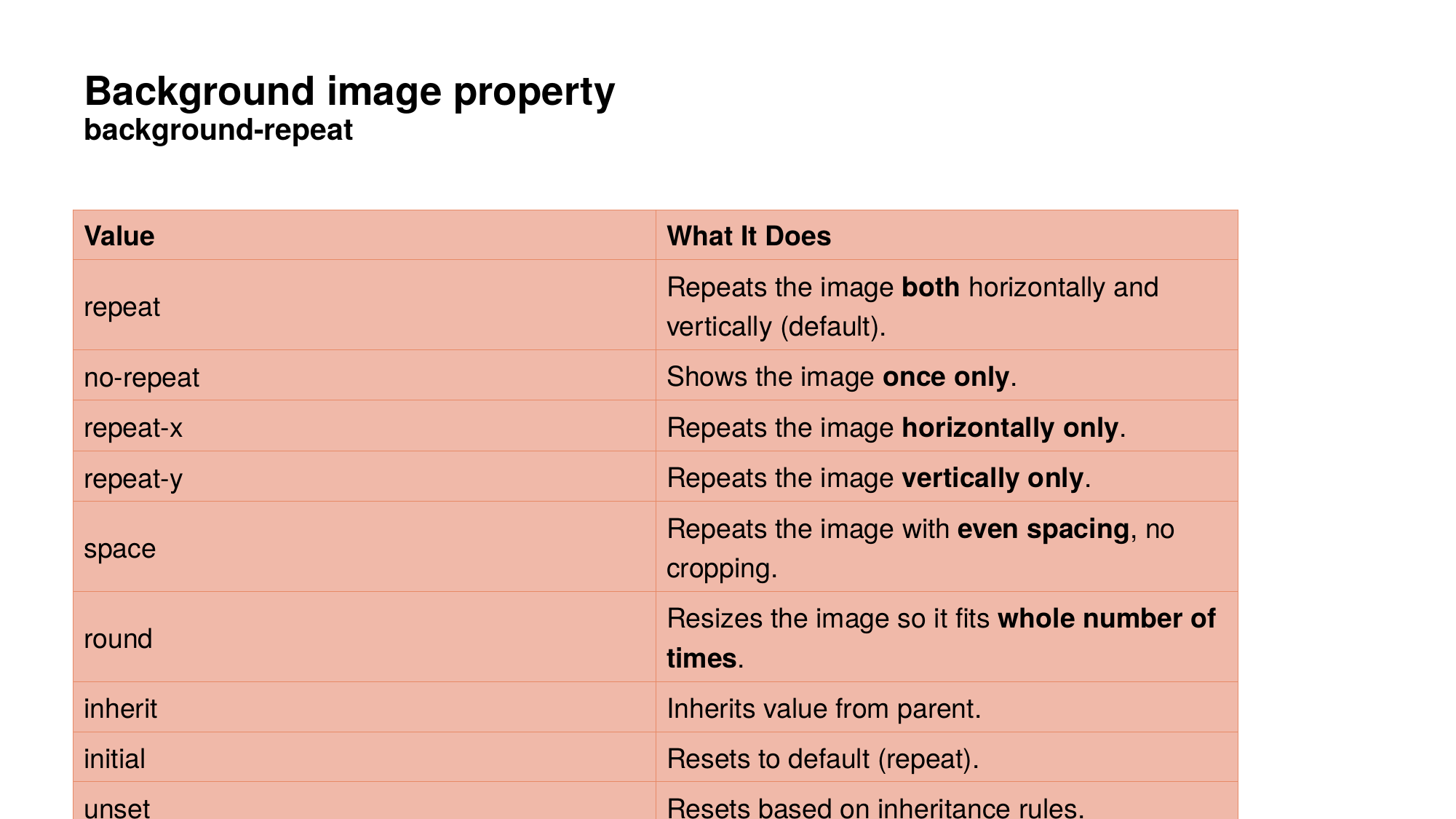

# Background image property background-repeat
| Value | What It Does |
| --- | --- |
| repeat | Repeats the image both horizontally and vertically (default). |
| no-repeat | Shows the image once only. |
| repeat-x | Repeats the image horizontally only. |
| repeat-y | Repeats the image vertically only. |
| space | Repeats the image with even spacing, no cropping. |
| round | Resizes the image so it fits whole number of times. |
| inherit | Inherits value from parent. |
| initial | Resets to default (repeat). |
| unset | Resets based on inheritance rules. |